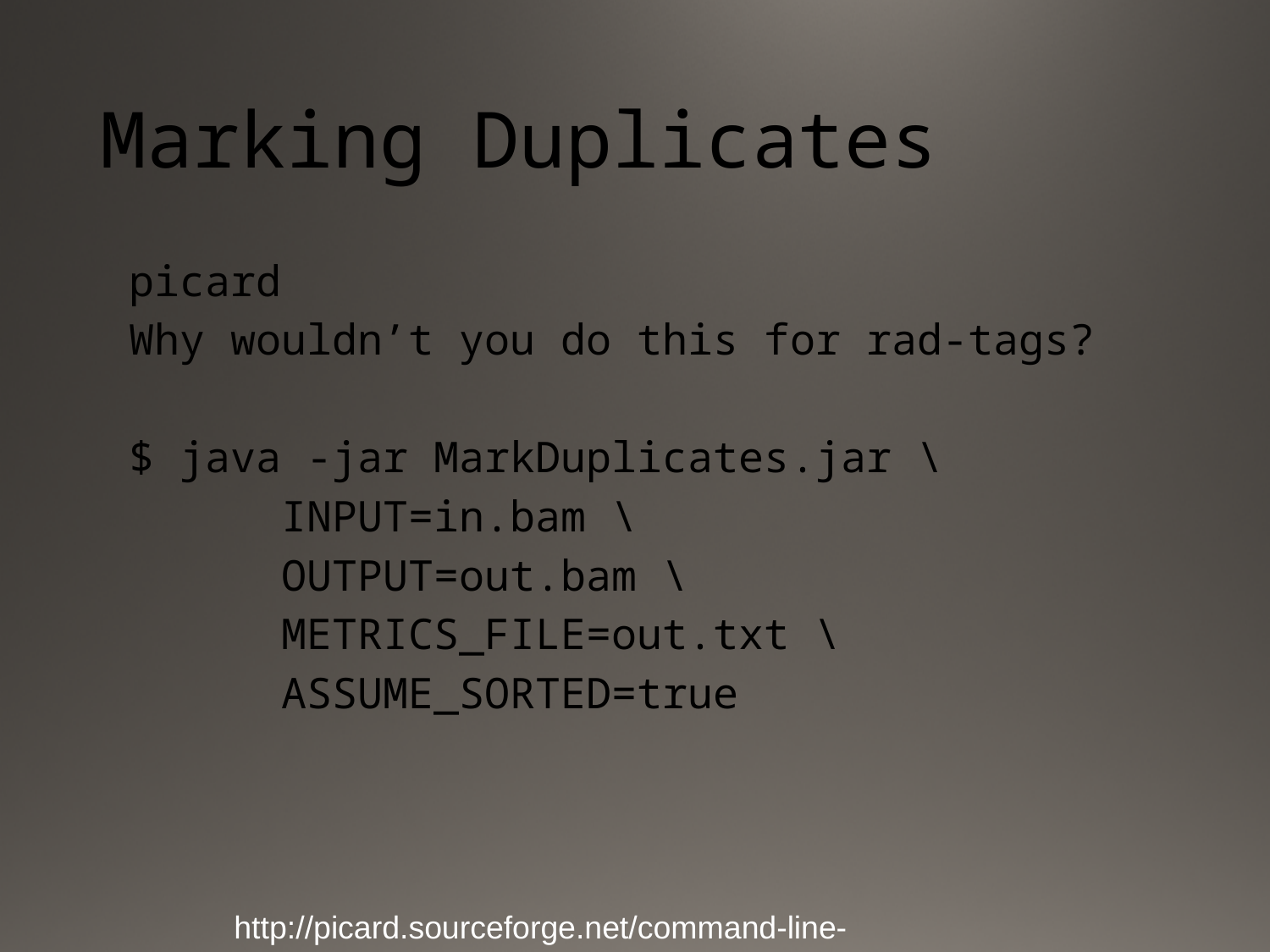

# Marking Duplicates
picard
Why wouldn’t you do this for rad-tags?

$ java -jar MarkDuplicates.jar \
	 INPUT=in.bam \
	 OUTPUT=out.bam \
	 METRICS_FILE=out.txt \
	 ASSUME_SORTED=true
http://picard.sourceforge.net/command-line-overview.shtml#MarkDuplicates